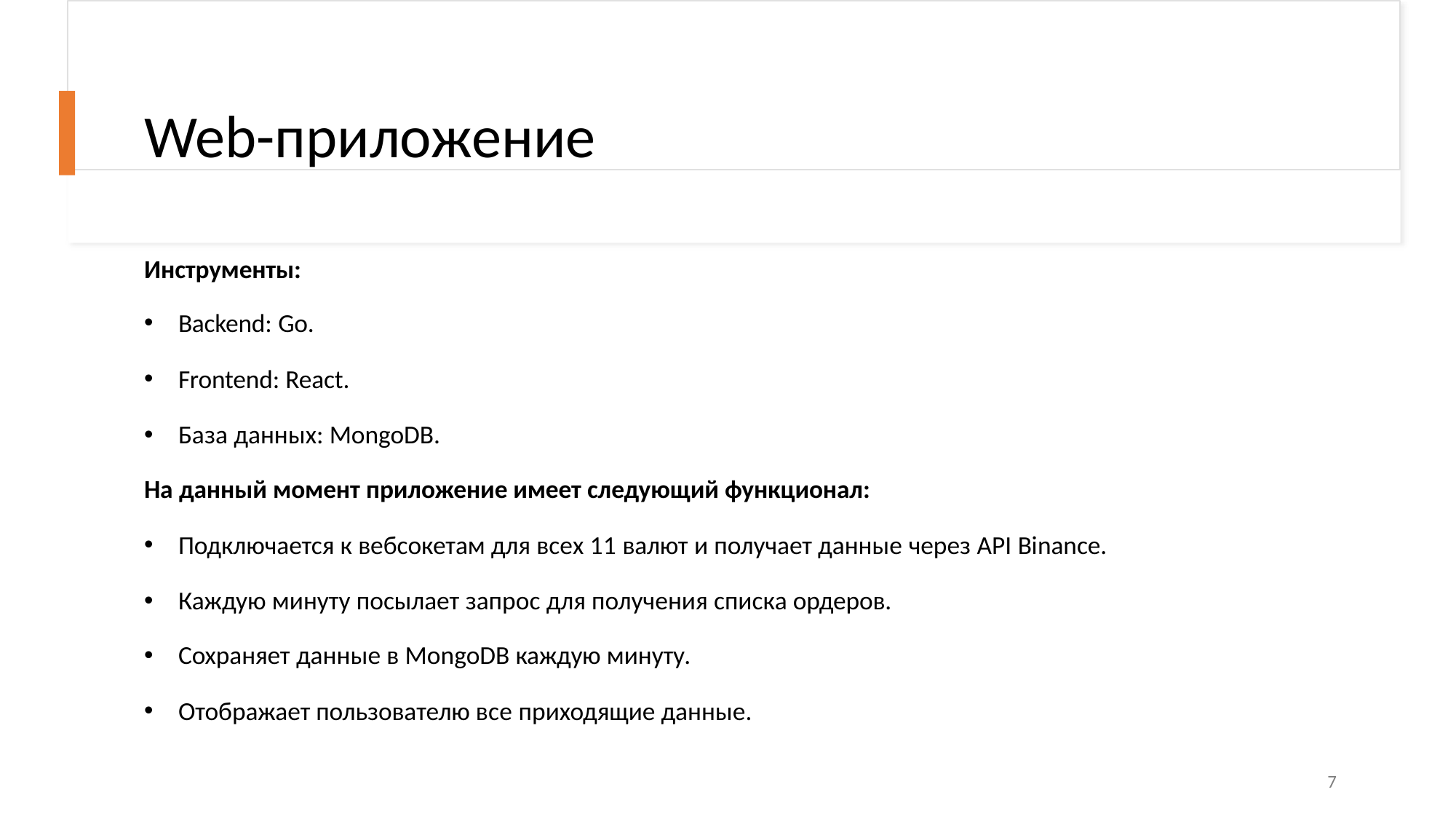

# Web-приложение

Инструменты:

Backend: Go.
Frontend: React.
База данных: MongoDB.
На данный момент приложение имеет следующий функционал:

Подключается к вебсокетам для всех 11 валют и получает данные через API Binance.
Каждую минуту посылает запрос для получения списка ордеров.
Сохраняет данные в MongoDB каждую минуту.
Отображает пользователю все приходящие данные.
7